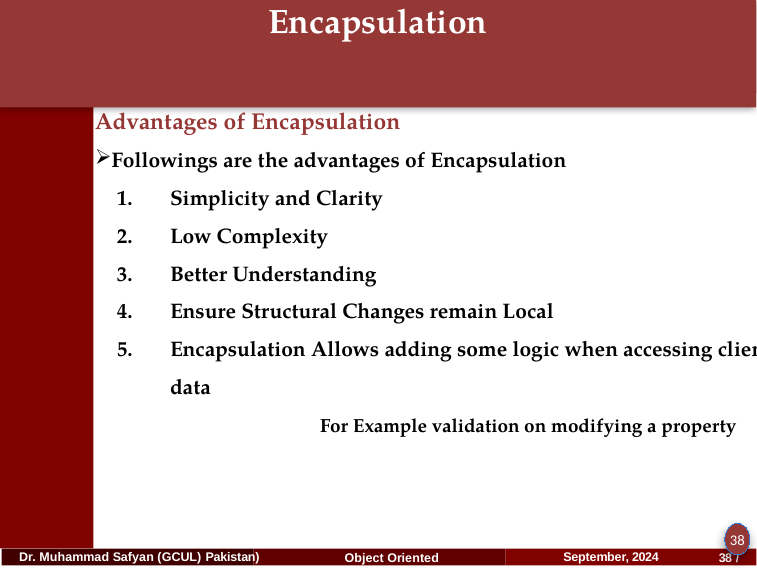

# Encapsulation
Advantages of Encapsulation
Followings are the advantages of Encapsulation
Simplicity and Clarity
Low Complexity
Better Understanding
Ensure Structural Changes remain Local
Encapsulation Allows adding some logic when accessing client’s data
	For Example validation on modifying a property

38